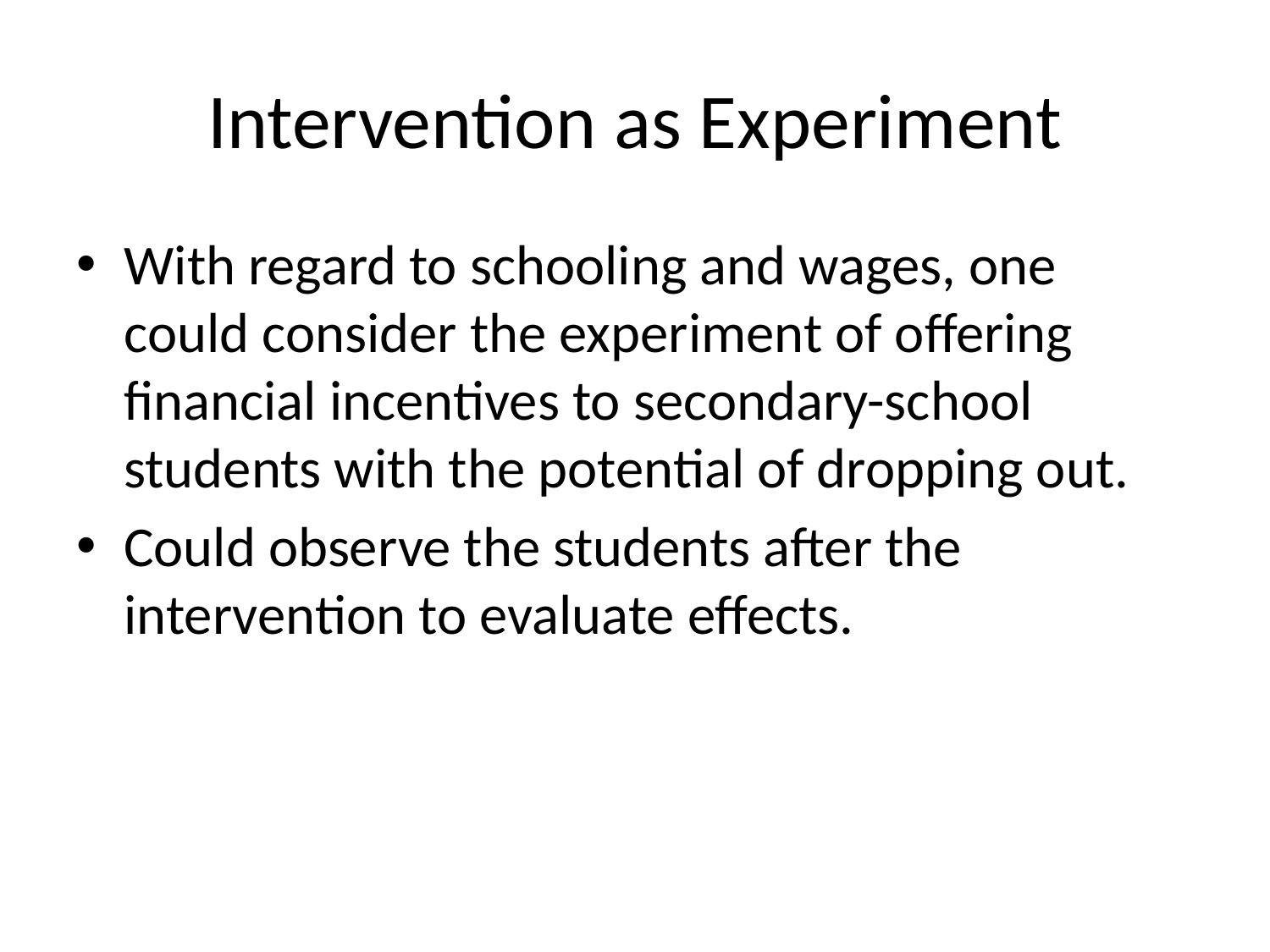

# Intervention as Experiment
With regard to schooling and wages, one could consider the experiment of offering financial incentives to secondary-school students with the potential of dropping out.
Could observe the students after the intervention to evaluate effects.